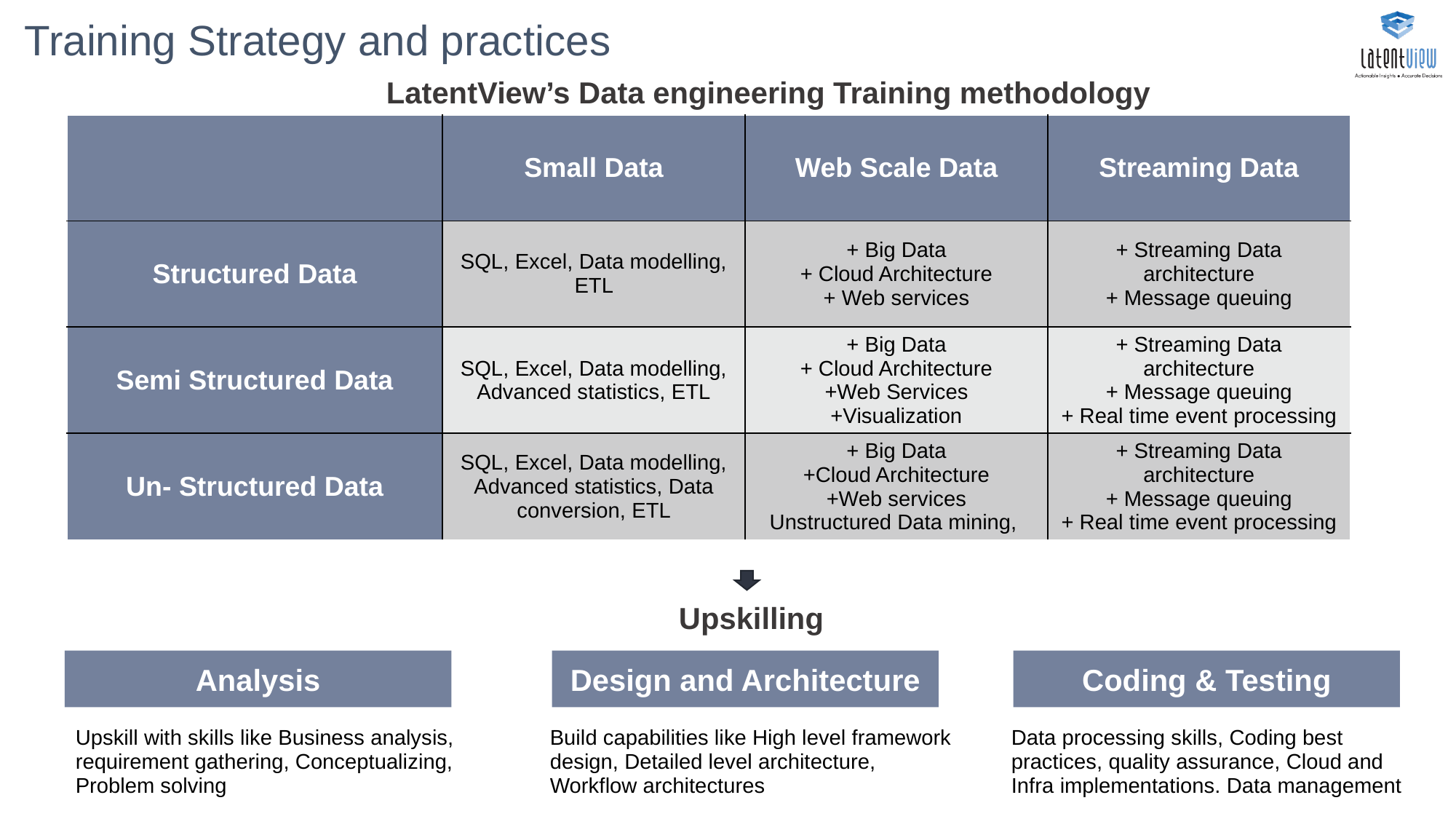

Training Strategy and practices
LatentView’s Data engineering Training methodology
|  | Small Data | Web Scale Data | Streaming Data |
| --- | --- | --- | --- |
| Structured Data | SQL, Excel, Data modelling, ETL | + Big Data + Cloud Architecture + Web services | + Streaming Data architecture + Message queuing |
| Semi Structured Data | SQL, Excel, Data modelling, Advanced statistics, ETL | + Big Data + Cloud Architecture +Web Services +Visualization | + Streaming Data architecture + Message queuing + Real time event processing |
| Un- Structured Data | SQL, Excel, Data modelling, Advanced statistics, Data conversion, ETL | + Big Data +Cloud Architecture +Web services Unstructured Data mining, | + Streaming Data architecture + Message queuing + Real time event processing |

Upskilling
Coding & Testing
Design and Architecture
Analysis
Data processing skills, Coding best practices, quality assurance, Cloud and Infra implementations. Data management
Build capabilities like High level framework design, Detailed level architecture, Workflow architectures
Upskill with skills like Business analysis, requirement gathering, Conceptualizing, Problem solving